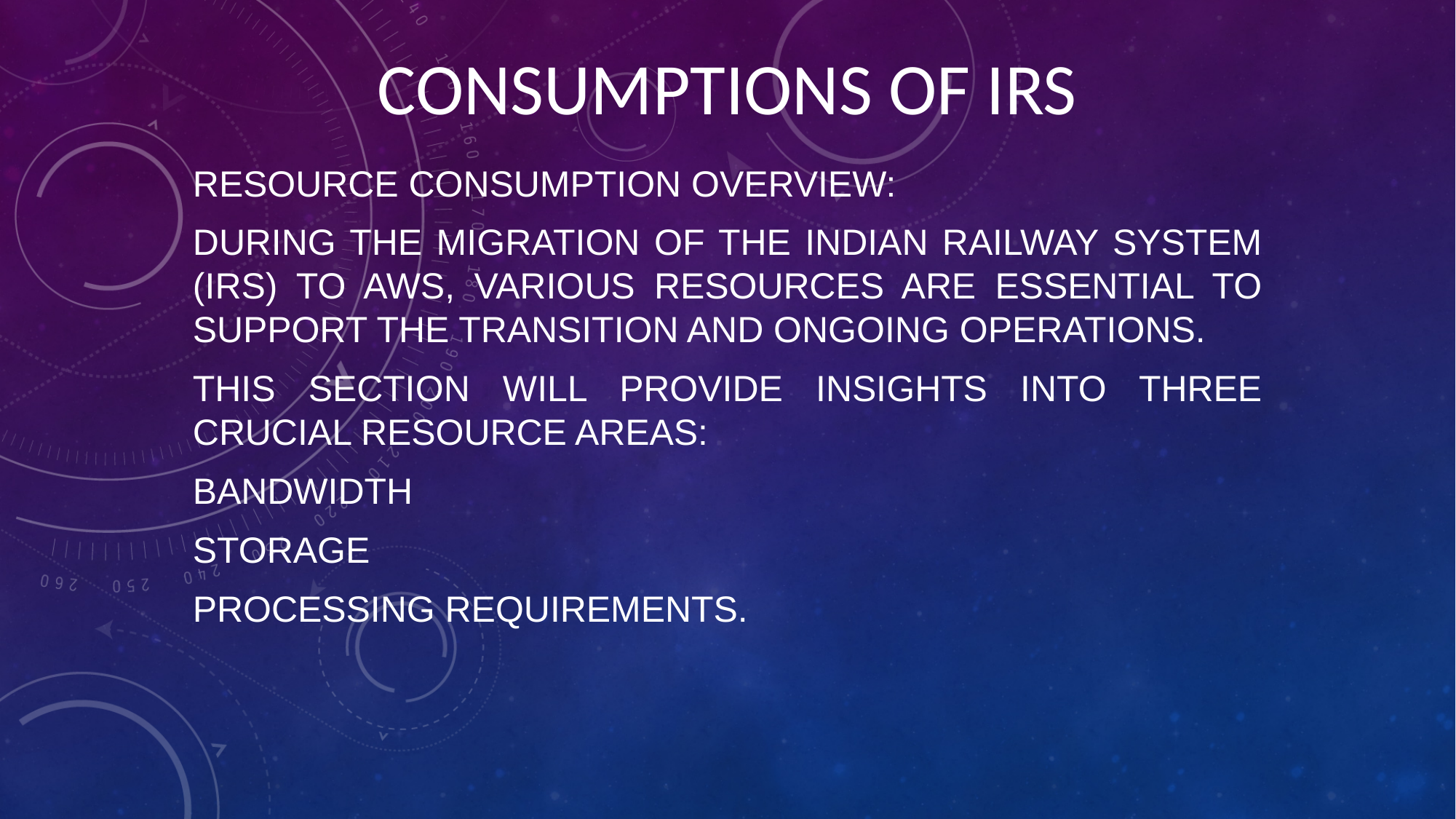

# Consumptions of IRS
Resource Consumption Overview:
During the migration of the Indian Railway System (IRS) to AWS, various resources are essential to support the transition and ongoing operations.
This section will provide insights into three crucial resource areas:
Bandwidth
Storage
processing requirements.